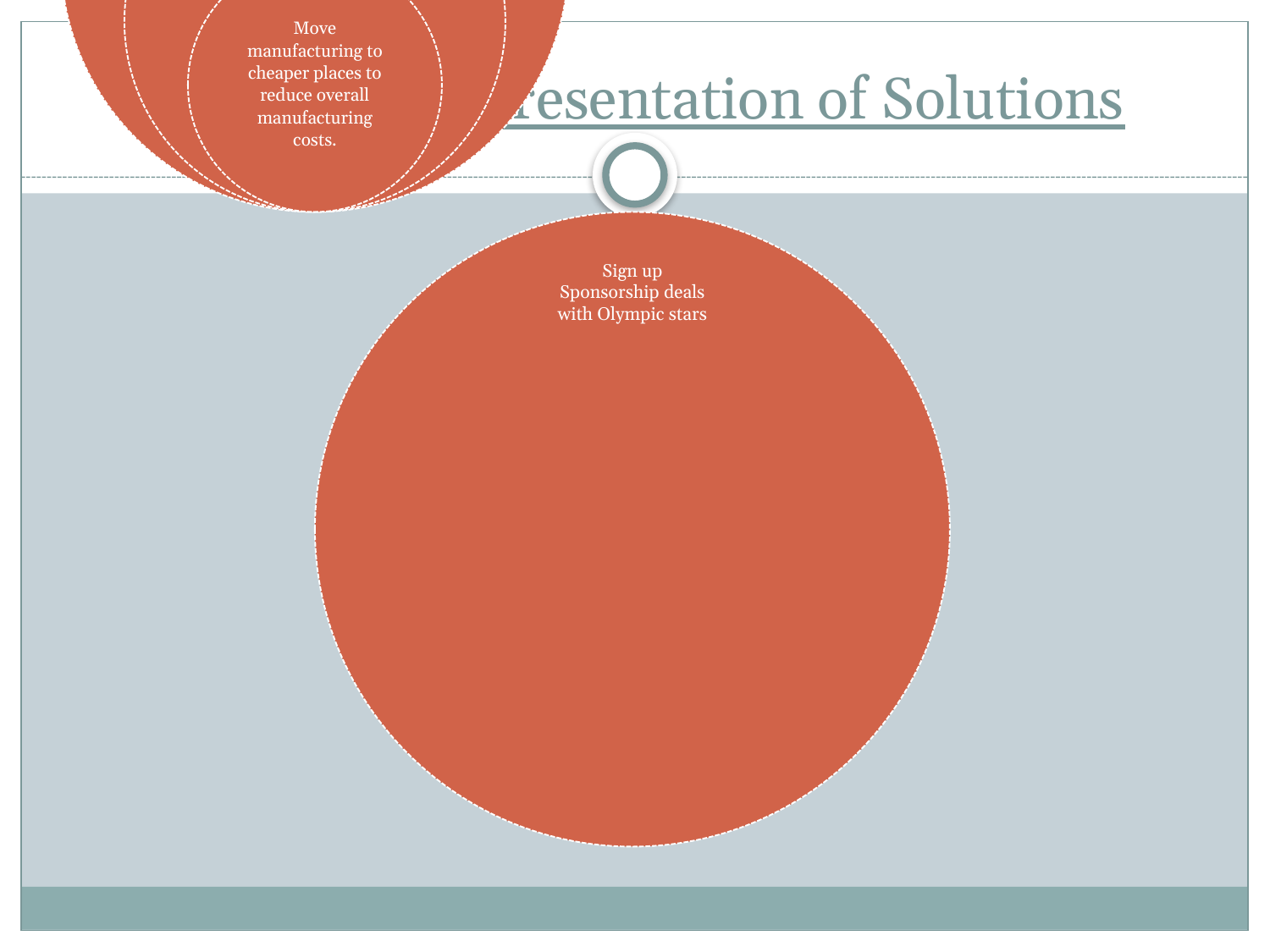

# Graphical Representation of Solutions
Sign up Sponsorship deals with Olympic stars
Move manufacturing to cheaper places to reduce overall manufacturing costs.